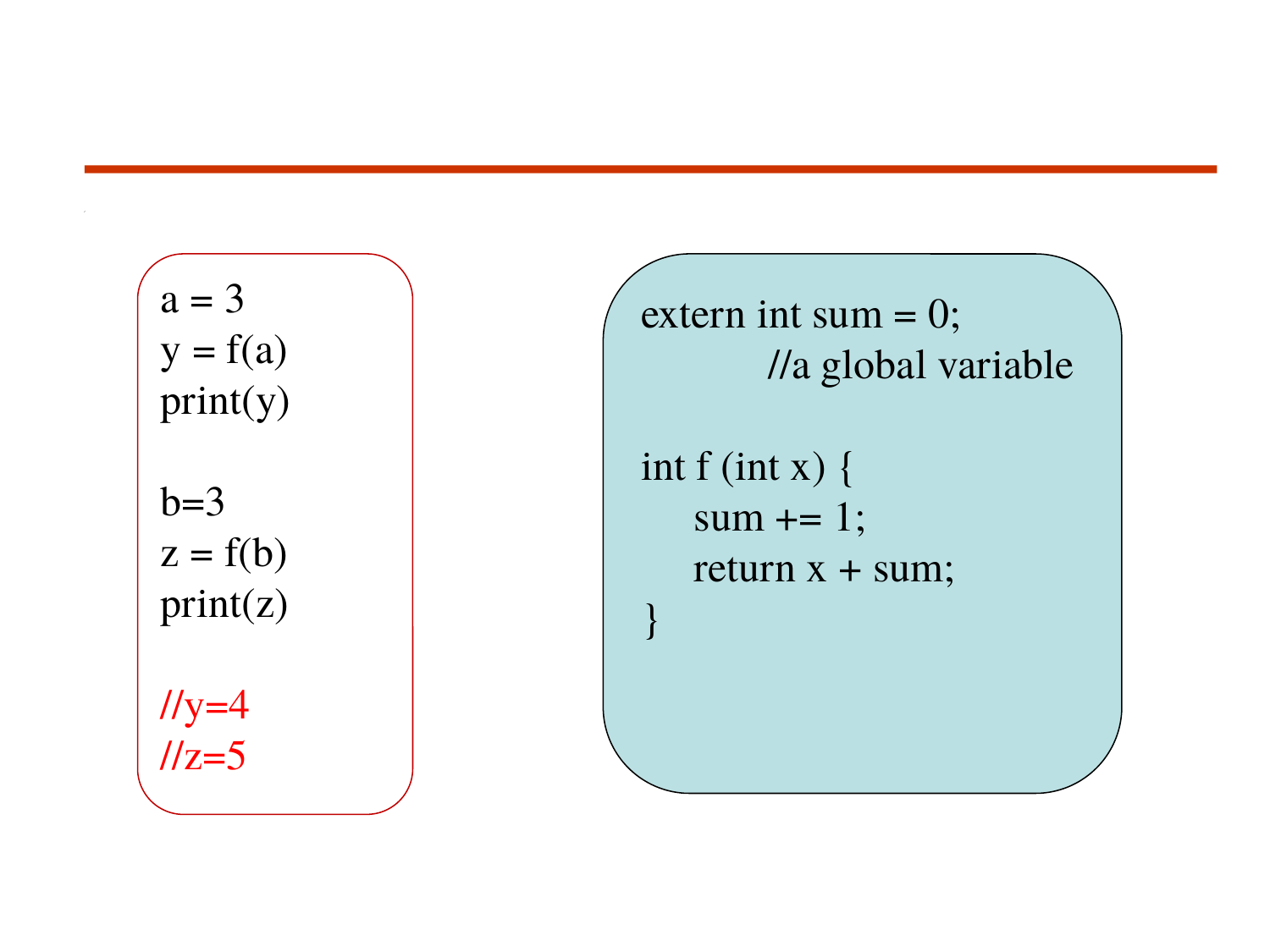

extern int sum = 0;
	//a global variable

int f (int x) {
     sum += 1;
     return x + sum;
}

a = 3
y = f(a)
print(y)

b=3
z = f(b)
print(z)

//y=4
//z=5